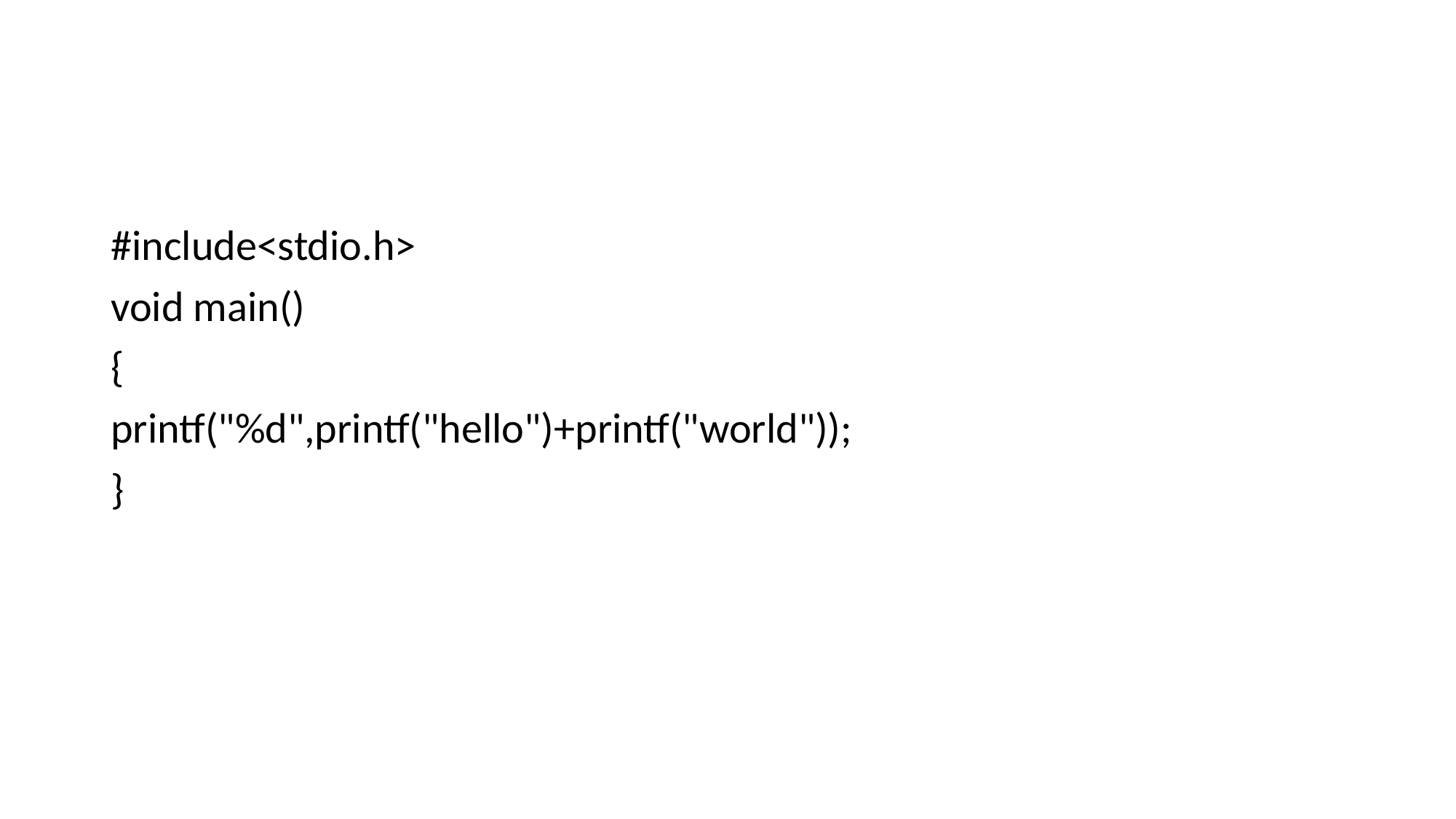

#
#include<stdio.h>
void main()
{
printf("%d",printf("hello")+printf("world"));
}